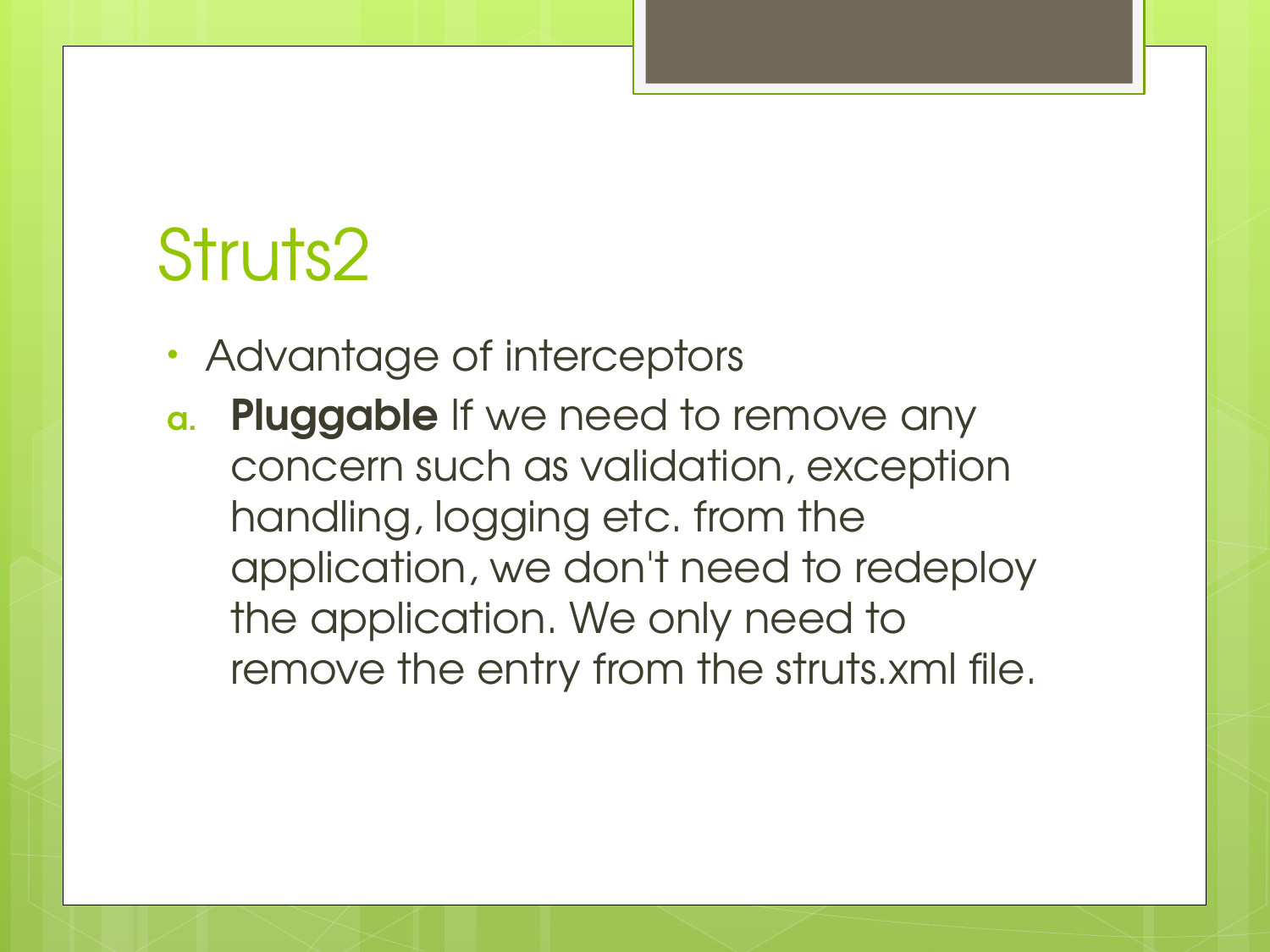

# Struts2
Advantage of interceptors
Pluggable If we need to remove any concern such as validation, exception handling, logging etc. from the application, we don't need to redeploy the application. We only need to remove the entry from the struts.xml file.